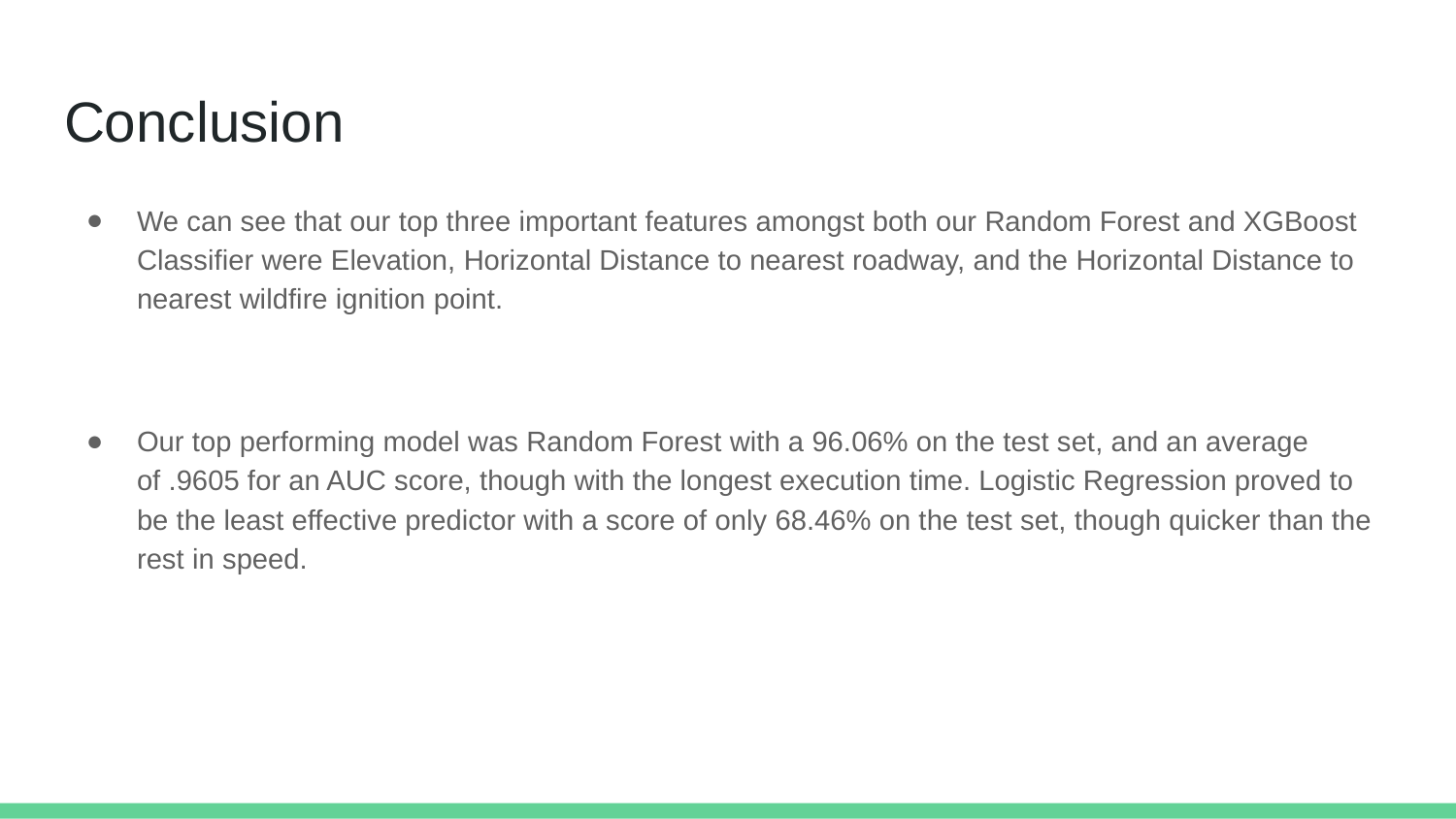

# Conclusion
We can see that our top three important features amongst both our Random Forest and XGBoost Classifier were Elevation, Horizontal Distance to nearest roadway, and the Horizontal Distance to nearest wildfire ignition point.

Our top performing model was Random Forest with a 96.06% on the test set, and an average of .9605 for an AUC score, though with the longest execution time. Logistic Regression proved to be the least effective predictor with a score of only 68.46% on the test set, though quicker than the rest in speed.